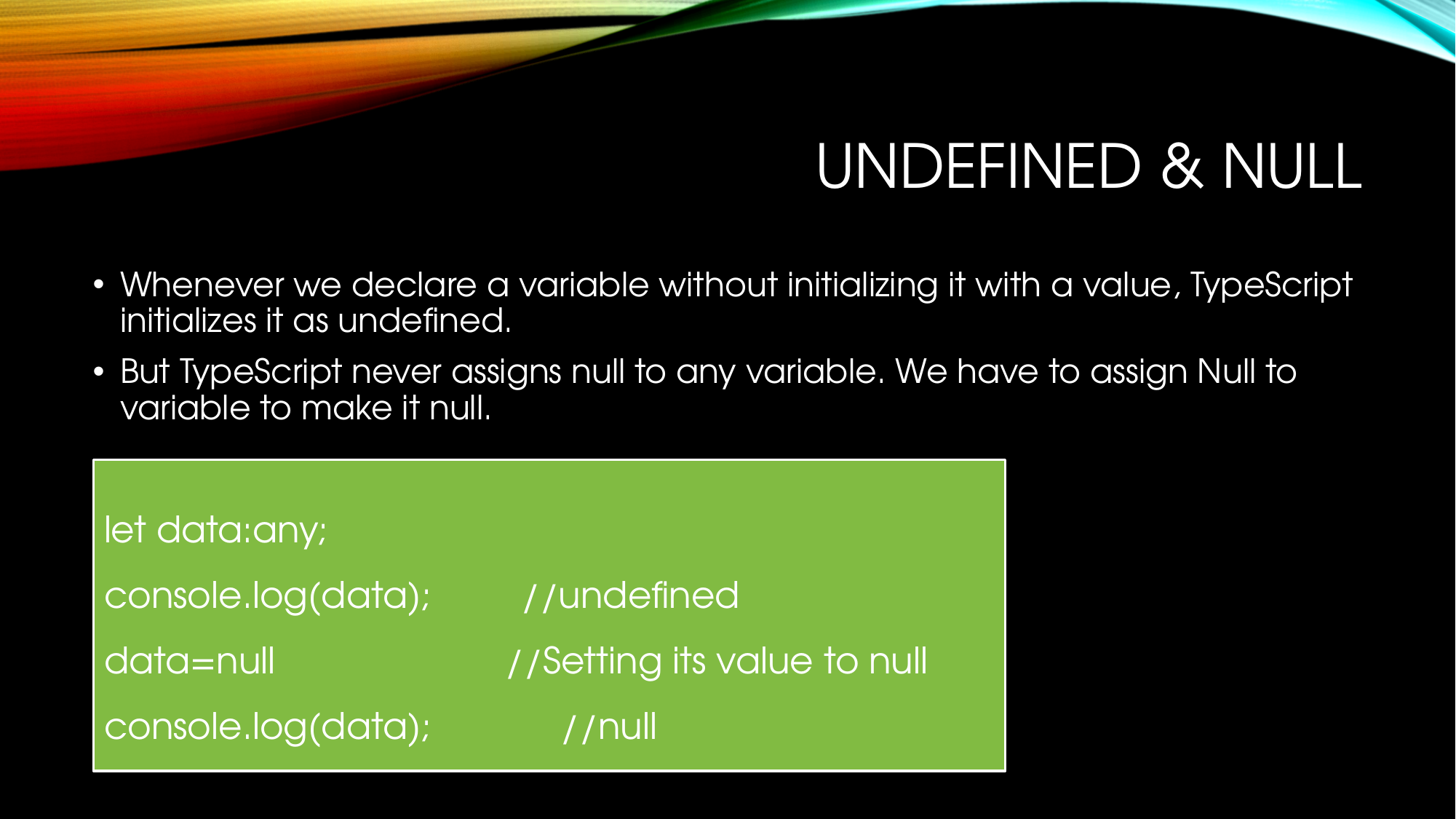

# Undefined & Null
Whenever we declare a variable without initializing it with a value, TypeScript initializes it as undefined.
But TypeScript never assigns null to any variable. We have to assign Null to variable to make it null.
let data:any;
console.log(data);         //undefined
data=null                       //Setting its value to null
console.log(data); 	  //null